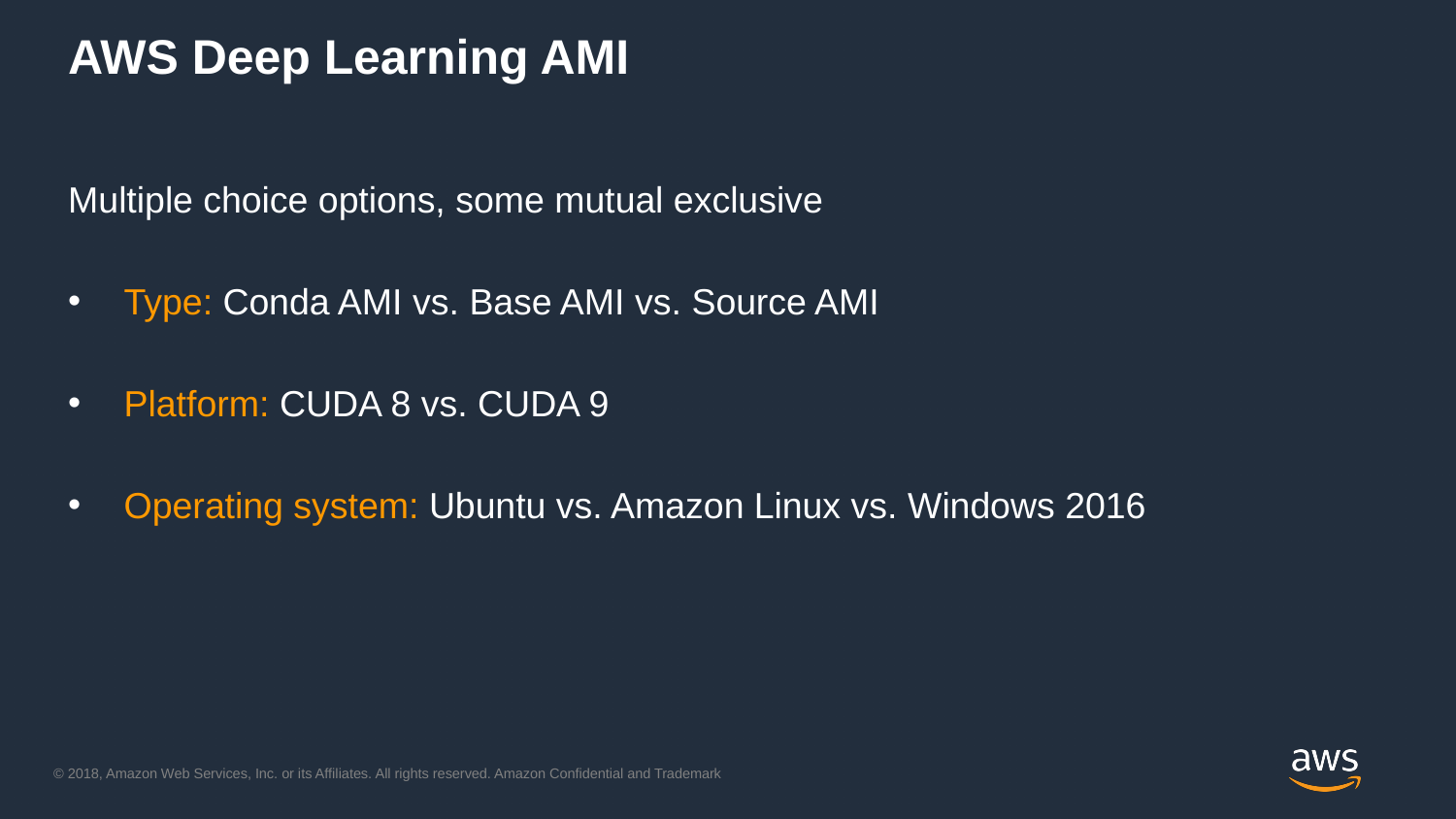

# AWS Deep Learning AMI
Multiple choice options, some mutual exclusive

 Type: Conda AMI vs. Base AMI vs. Source AMI

 Platform: CUDA 8 vs. CUDA 9

 Operating system: Ubuntu vs. Amazon Linux vs. Windows 2016